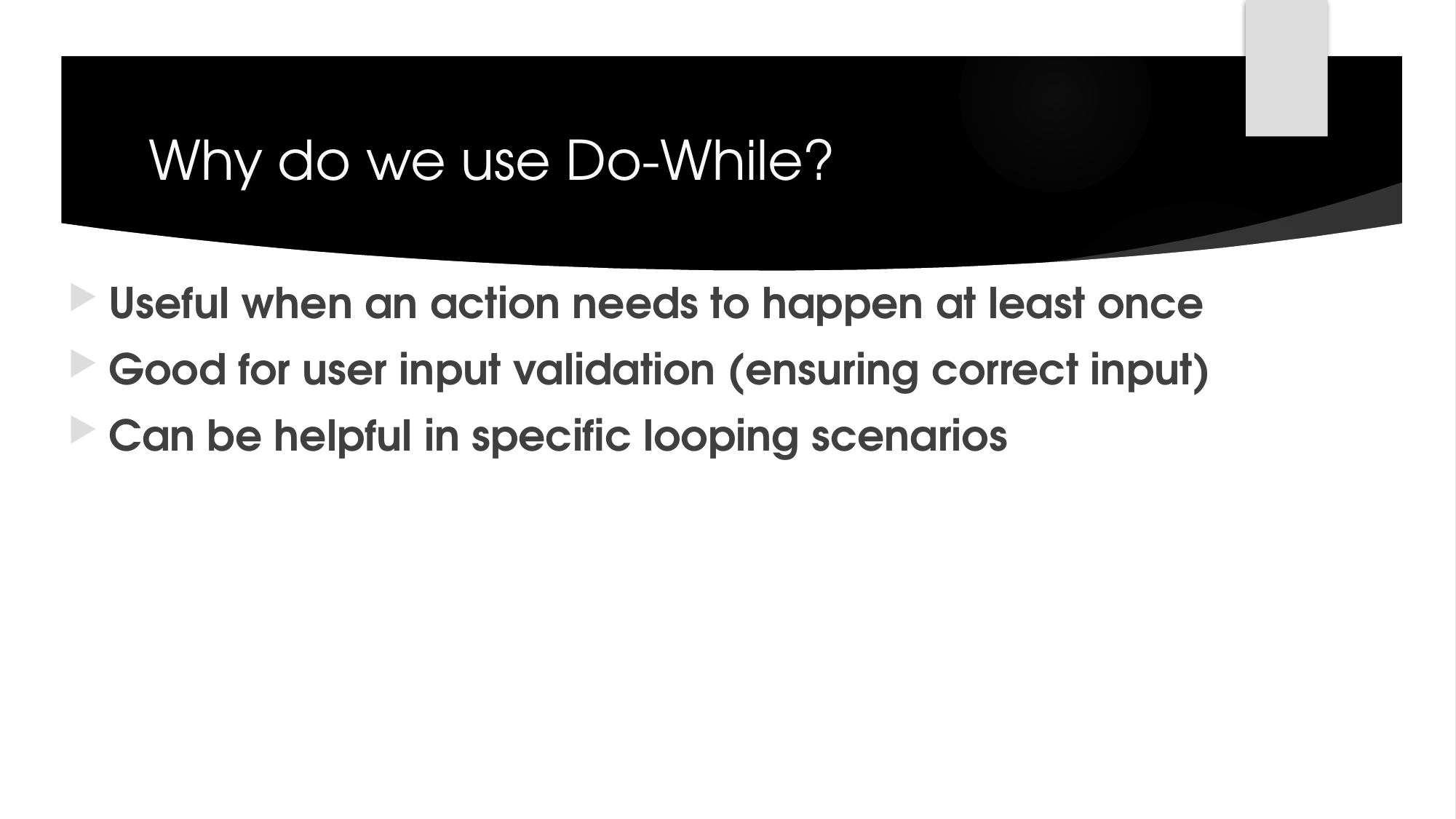

# Why do we use Do-While?
Useful when an action needs to happen at least once
Good for user input validation (ensuring correct input)
Can be helpful in specific looping scenarios